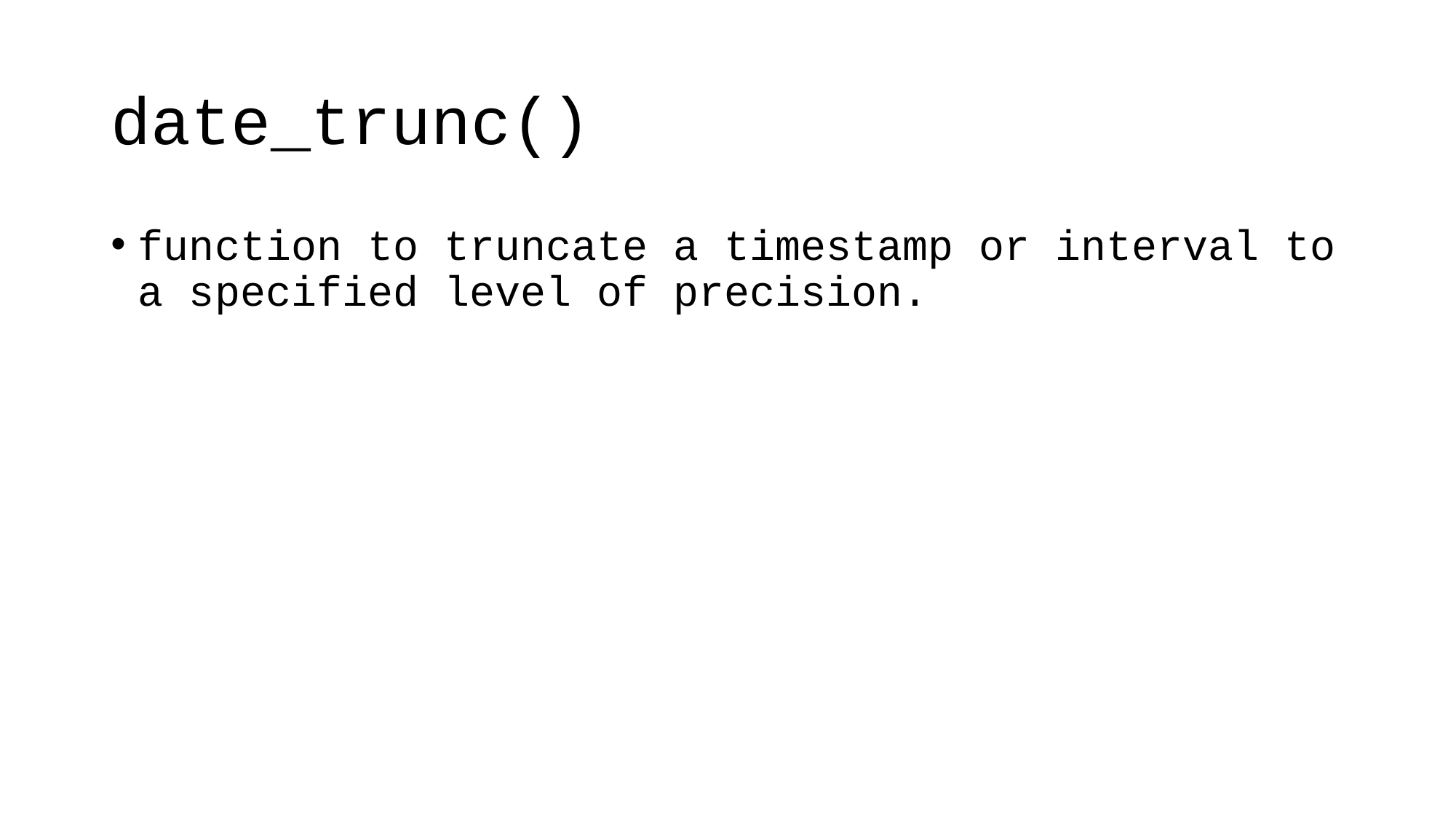

# date_trunc()
function to truncate a timestamp or interval to a specified level of precision.